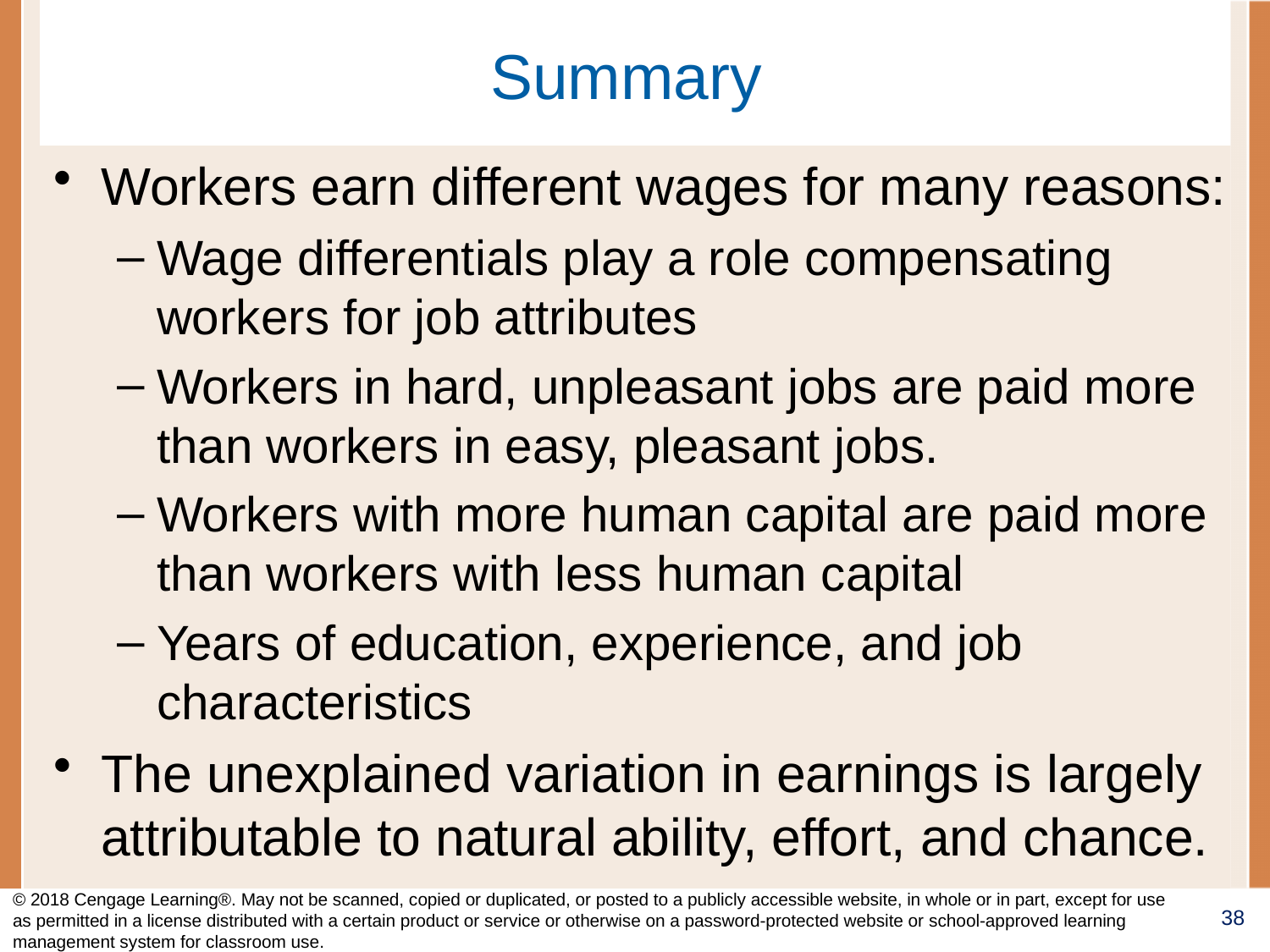

# Summary
Workers earn different wages for many reasons:
Wage differentials play a role compensating workers for job attributes
Workers in hard, unpleasant jobs are paid more than workers in easy, pleasant jobs.
Workers with more human capital are paid more than workers with less human capital
Years of education, experience, and job characteristics
The unexplained variation in earnings is largely attributable to natural ability, effort, and chance.

© 2018 Cengage Learning®. May not be scanned, copied or duplicated, or posted to a publicly accessible website, in whole or in part, except for use as permitted in a license distributed with a certain product or service or otherwise on a password-protected website or school-approved learning management system for classroom use.
38